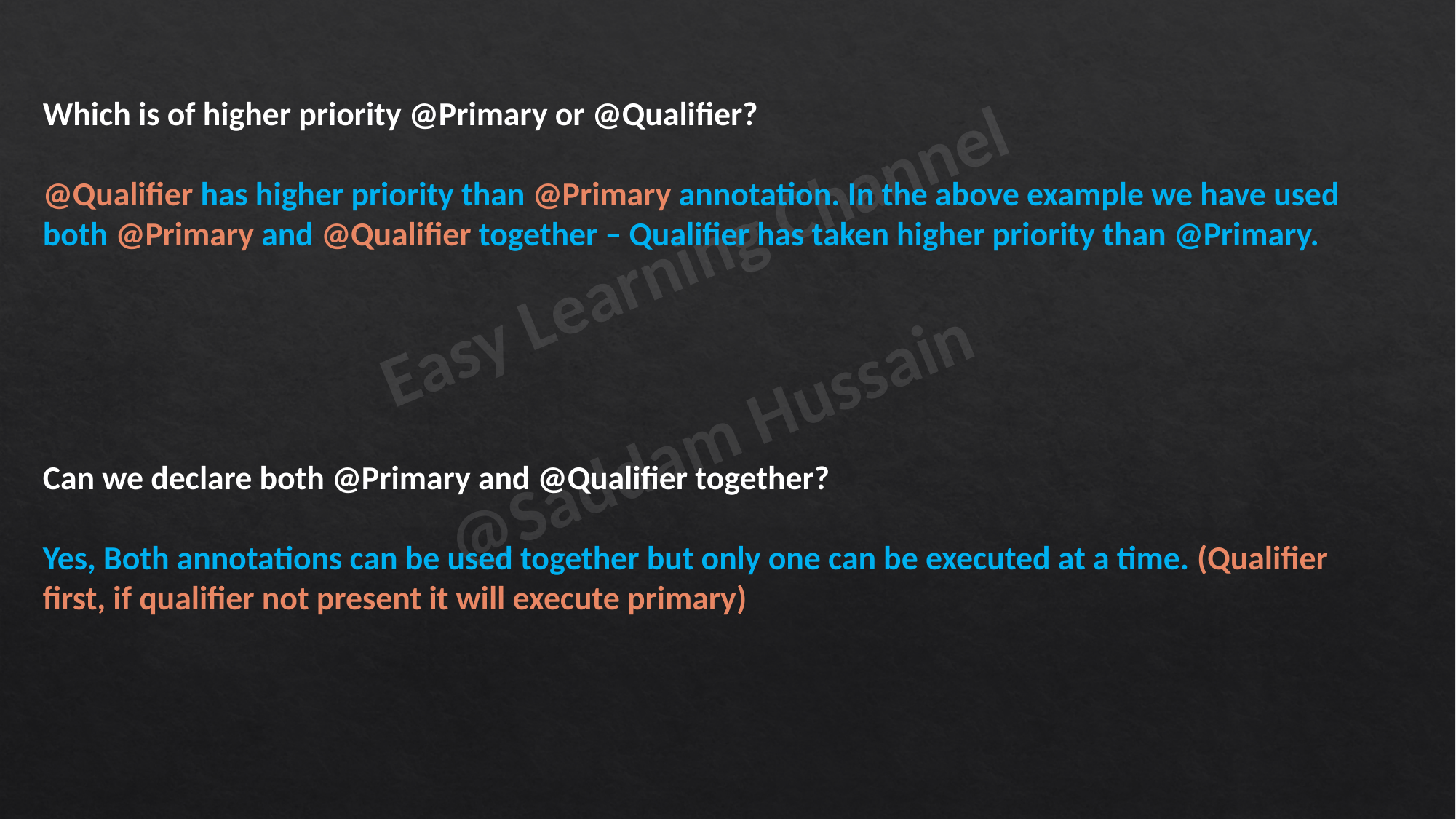

Which is of higher priority @Primary or @Qualifier?

@Qualifier has higher priority than @Primary annotation. In the above example we have used both @Primary and @Qualifier together – Qualifier has taken higher priority than @Primary.

Can we declare both @Primary and @Qualifier together?

Yes, Both annotations can be used together but only one can be executed at a time. (Qualifier first, if qualifier not present it will execute primary)